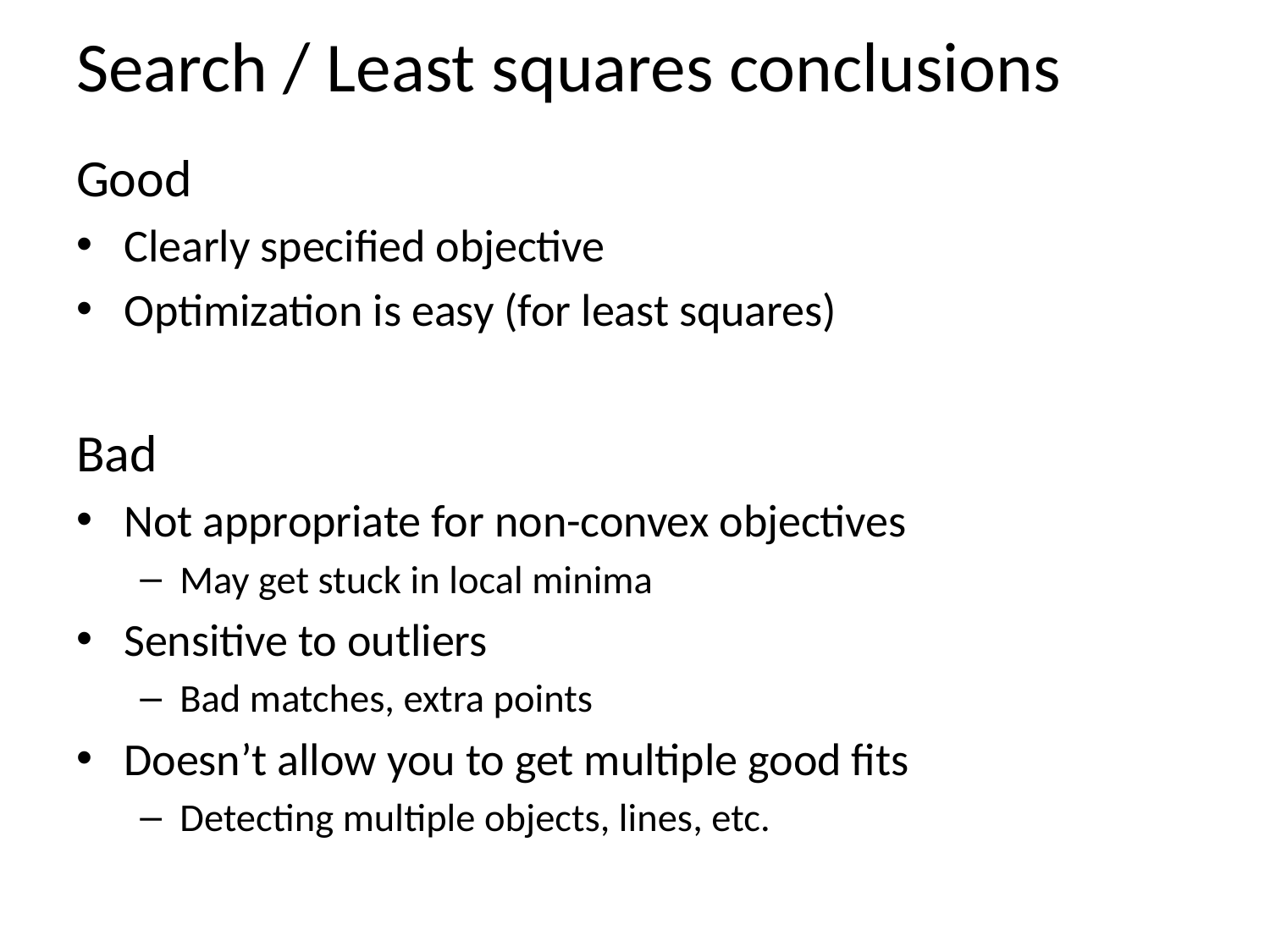

# Search / Least squares conclusions
Good
Clearly specified objective
Optimization is easy (for least squares)

Bad
Not appropriate for non-convex objectives
May get stuck in local minima
Sensitive to outliers
Bad matches, extra points
Doesn’t allow you to get multiple good fits
Detecting multiple objects, lines, etc.